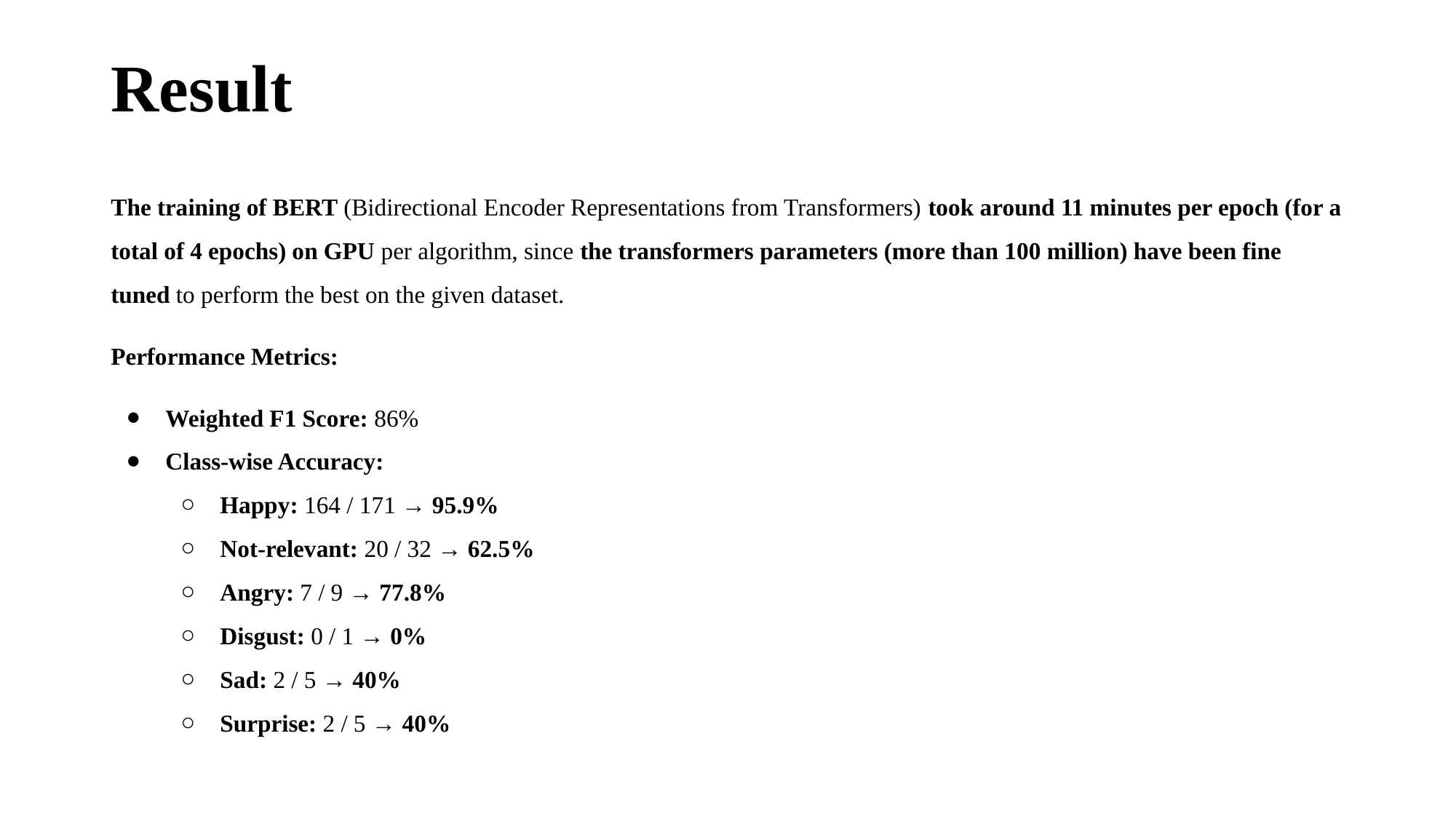

# Result
The training of BERT (Bidirectional Encoder Representations from Transformers) took around 11 minutes per epoch (for a total of 4 epochs) on GPU per algorithm, since the transformers parameters (more than 100 million) have been fine tuned to perform the best on the given dataset.
Performance Metrics:
Weighted F1 Score: 86%
Class-wise Accuracy:
Happy: 164 / 171 → 95.9%
Not-relevant: 20 / 32 → 62.5%
Angry: 7 / 9 → 77.8%
Disgust: 0 / 1 → 0%
Sad: 2 / 5 → 40%
Surprise: 2 / 5 → 40%